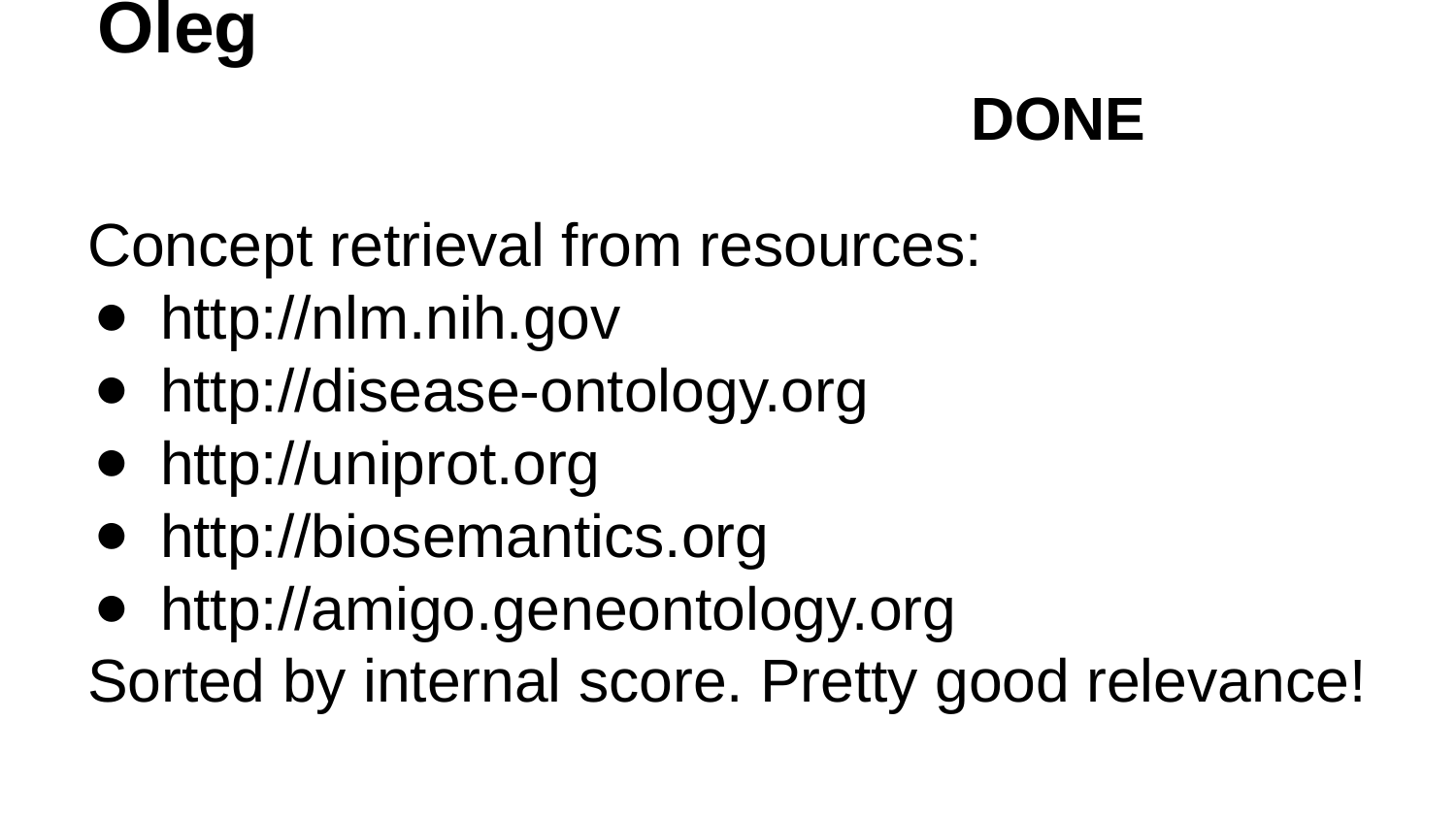

# Oleg													DONE
Concept retrieval from resources:
http://nlm.nih.gov
http://disease-ontology.org
http://uniprot.org
http://biosemantics.org
http://amigo.geneontology.org
Sorted by internal score. Pretty good relevance!